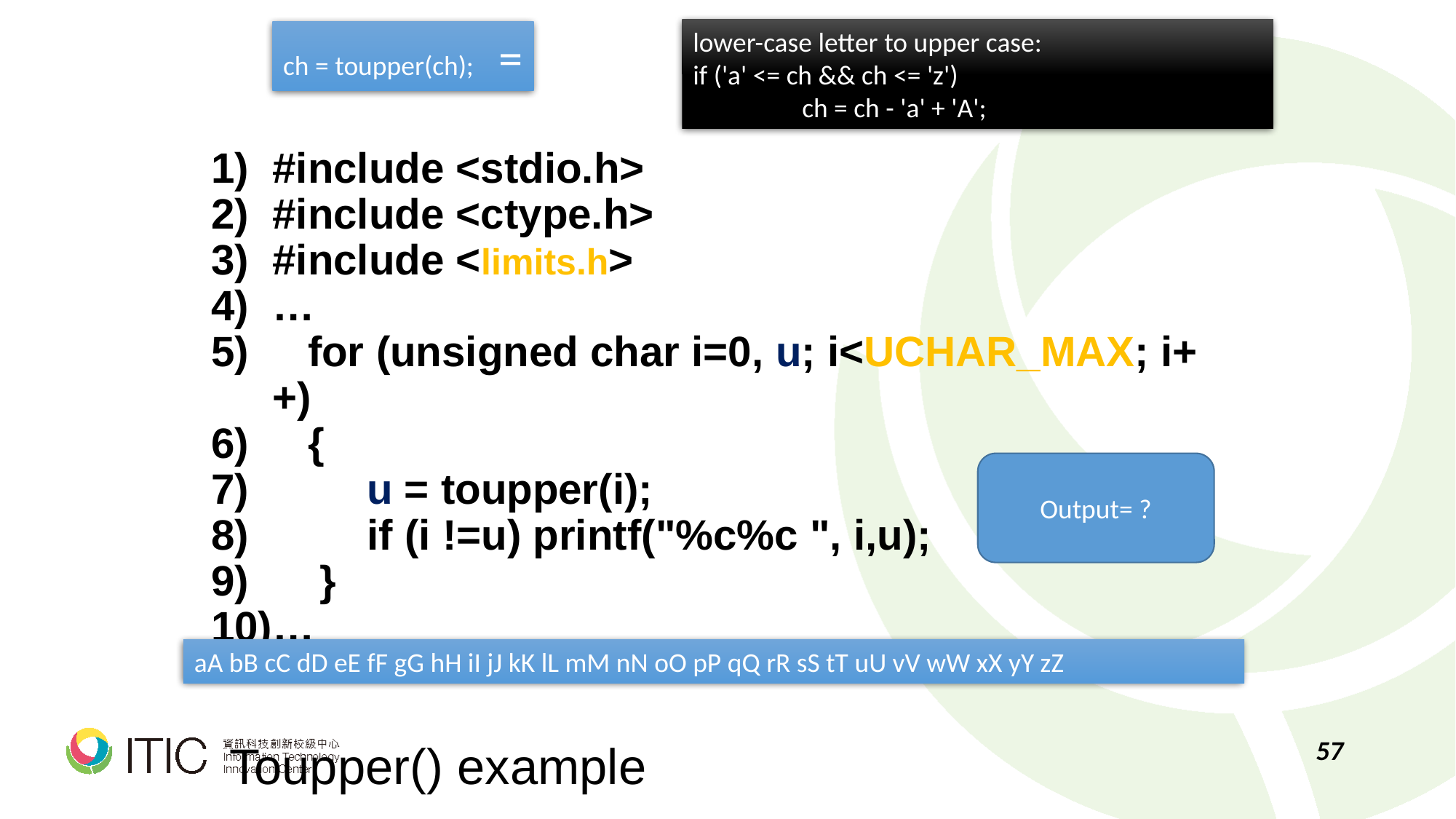

lower-case letter to upper case:
if ('a' <= ch && ch <= 'z')
	ch = ch - 'a' + 'A';
ch = toupper(ch);    =
#include <stdio.h>
#include <ctype.h>
#include <limits.h>
…
   for (unsigned char i=0, u; i<UCHAR_MAX; i++)
   {
        u = toupper(i);
        if (i !=u) printf("%c%c ", i,u);
    }
…
Output= ?
aA bB cC dD eE fF gG hH iI jJ kK lL mM nN oO pP qQ rR sS tT uU vV wW xX yY zZ
# Toupper() example